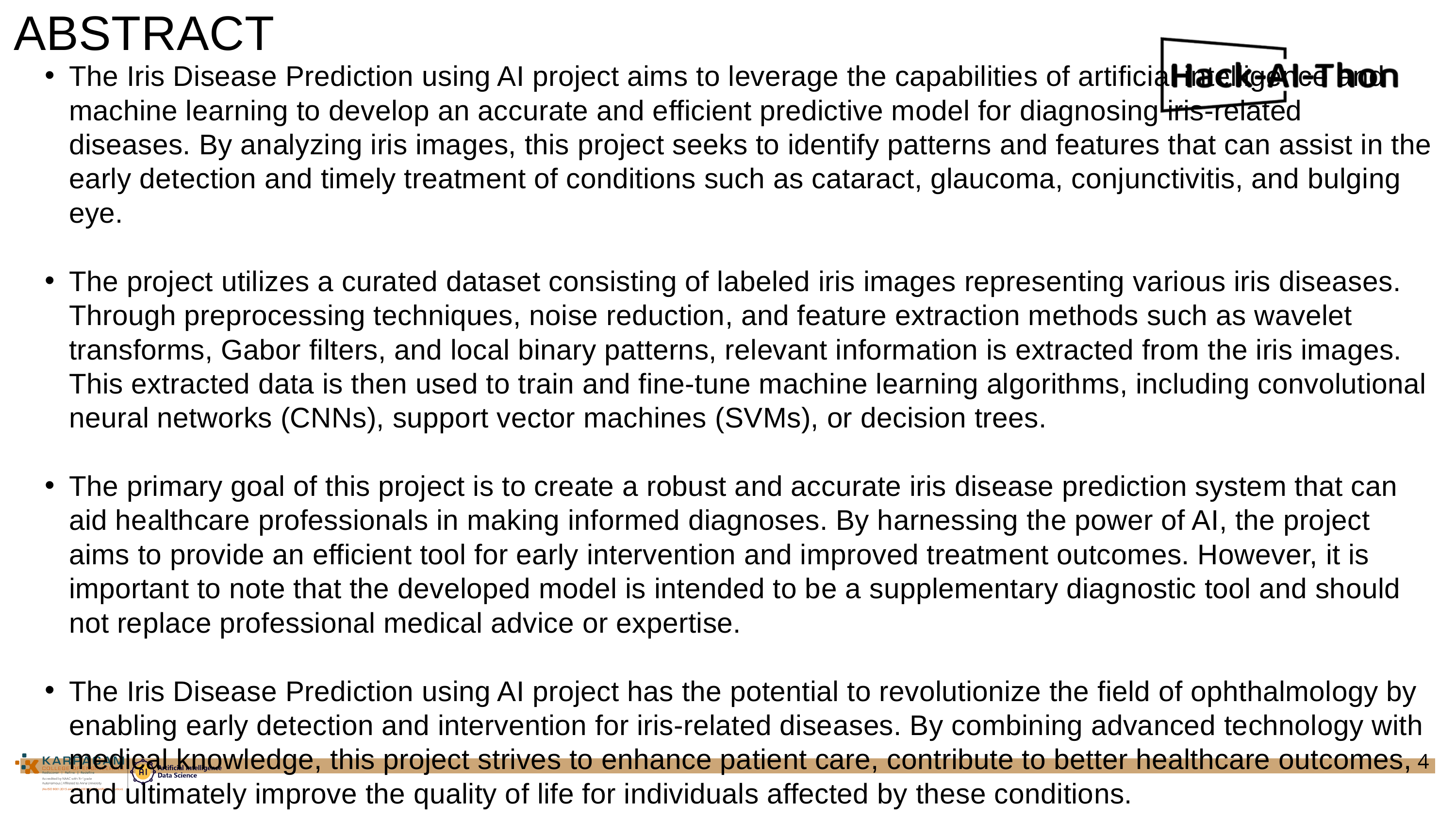

ABSTRACT
The Iris Disease Prediction using AI project aims to leverage the capabilities of artificial intelligence and machine learning to develop an accurate and efficient predictive model for diagnosing iris-related diseases. By analyzing iris images, this project seeks to identify patterns and features that can assist in the early detection and timely treatment of conditions such as cataract, glaucoma, conjunctivitis, and bulging eye.

The project utilizes a curated dataset consisting of labeled iris images representing various iris diseases. Through preprocessing techniques, noise reduction, and feature extraction methods such as wavelet transforms, Gabor filters, and local binary patterns, relevant information is extracted from the iris images. This extracted data is then used to train and fine-tune machine learning algorithms, including convolutional neural networks (CNNs), support vector machines (SVMs), or decision trees.

The primary goal of this project is to create a robust and accurate iris disease prediction system that can aid healthcare professionals in making informed diagnoses. By harnessing the power of AI, the project aims to provide an efficient tool for early intervention and improved treatment outcomes. However, it is important to note that the developed model is intended to be a supplementary diagnostic tool and should not replace professional medical advice or expertise.

The Iris Disease Prediction using AI project has the potential to revolutionize the field of ophthalmology by enabling early detection and intervention for iris-related diseases. By combining advanced technology with medical knowledge, this project strives to enhance patient care, contribute to better healthcare outcomes, and ultimately improve the quality of life for individuals affected by these conditions.

4